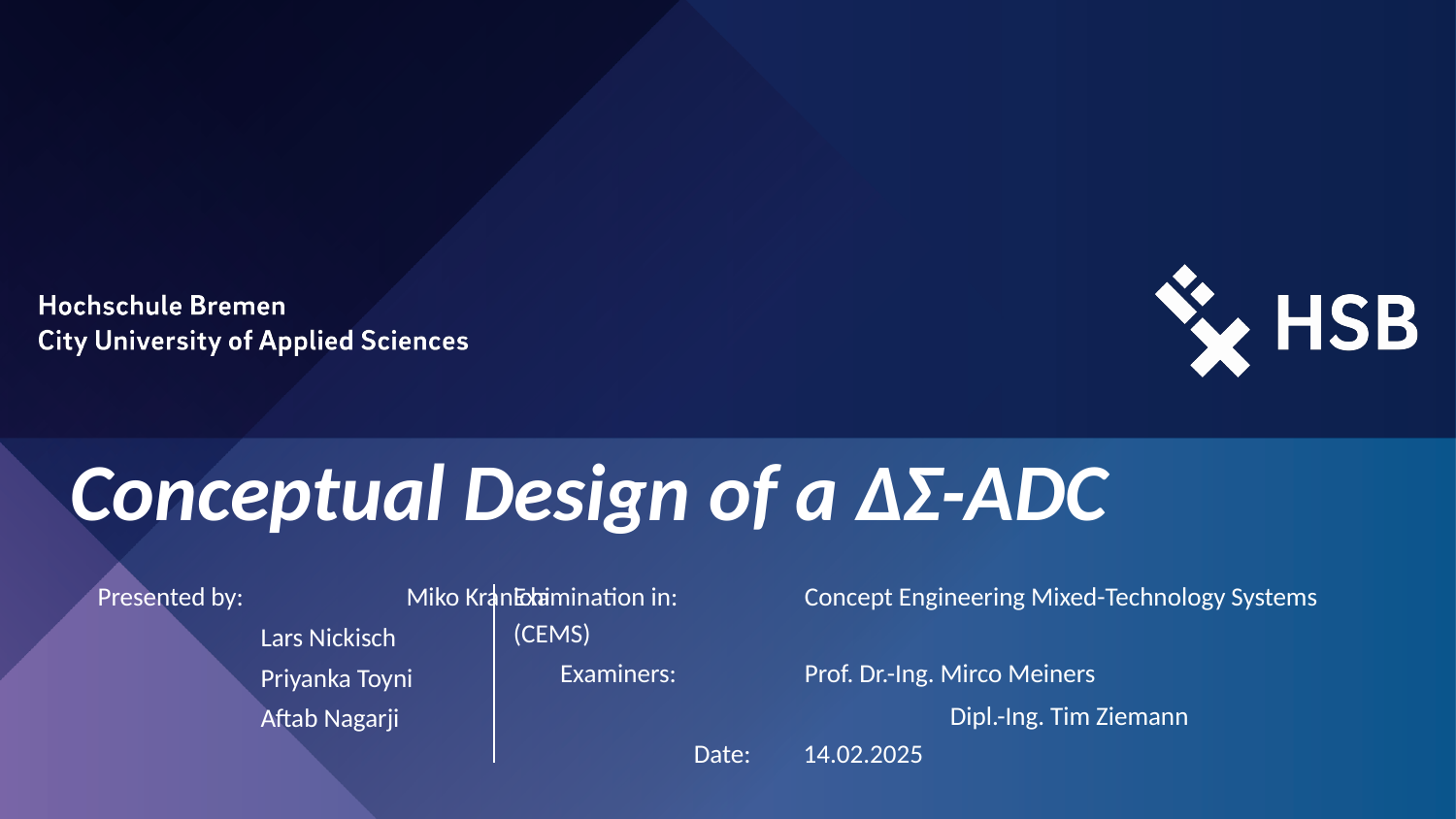

# Conceptual Design of a ΔΣ-ADC
Presented by:	   Miko Kranichi
   Lars Nickisch
   Priyanka Toyni
   Aftab Nagarji
Examination in: 	Concept Engineering Mixed-Technology Systems (CEMS)
        Examiners:	Prof. Dr.-Ing. Mirco Meiners
			Dipl.-Ing. Tim Ziemann
	      Date:         14.02.2025